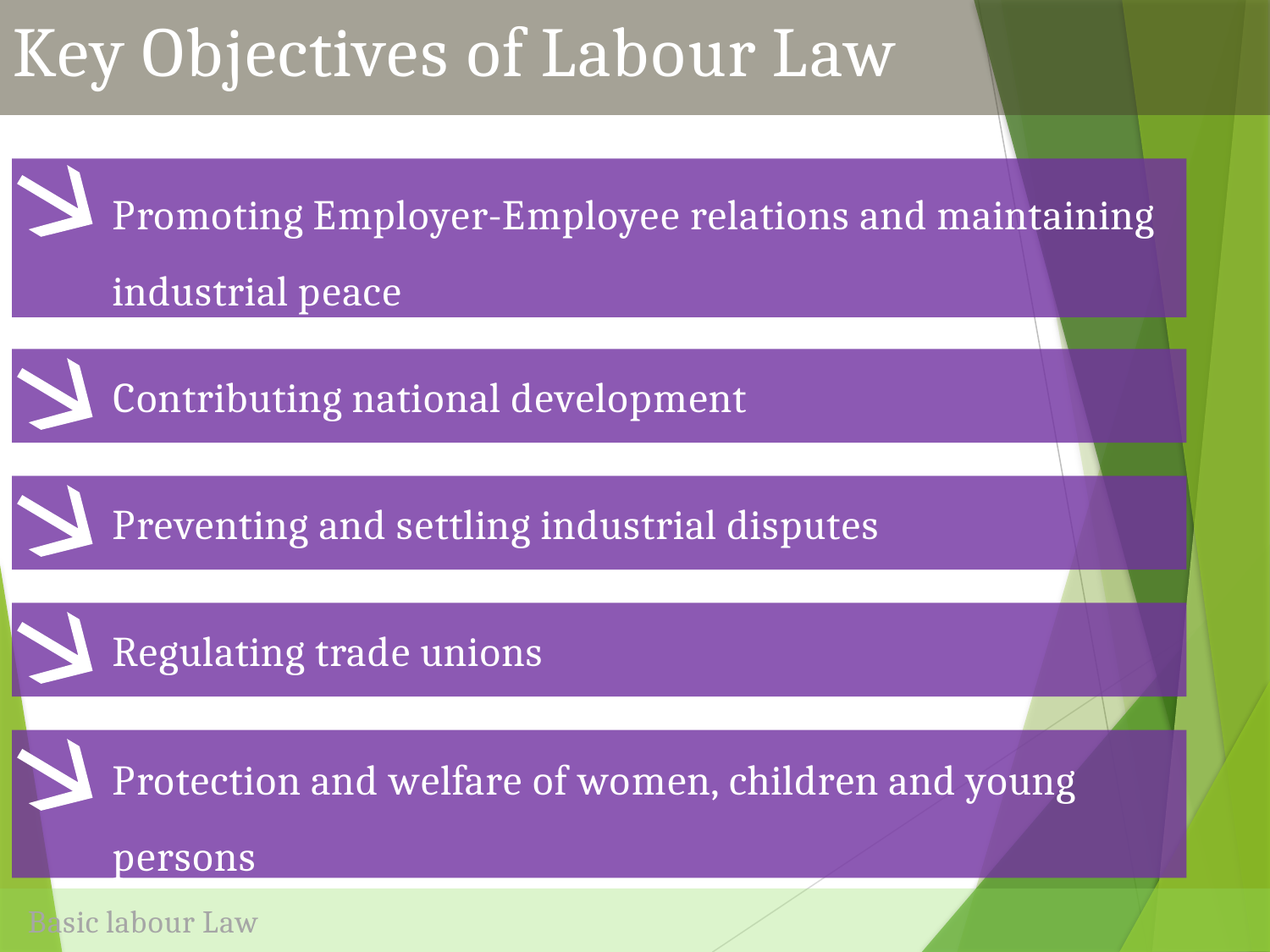

Key Objectives of Labour Law
Promoting Employer-Employee relations and maintaining industrial peace

Contributing national development

Preventing and settling industrial disputes

Regulating trade unions

Protection and welfare of women, children and young persons

Basic labour Law